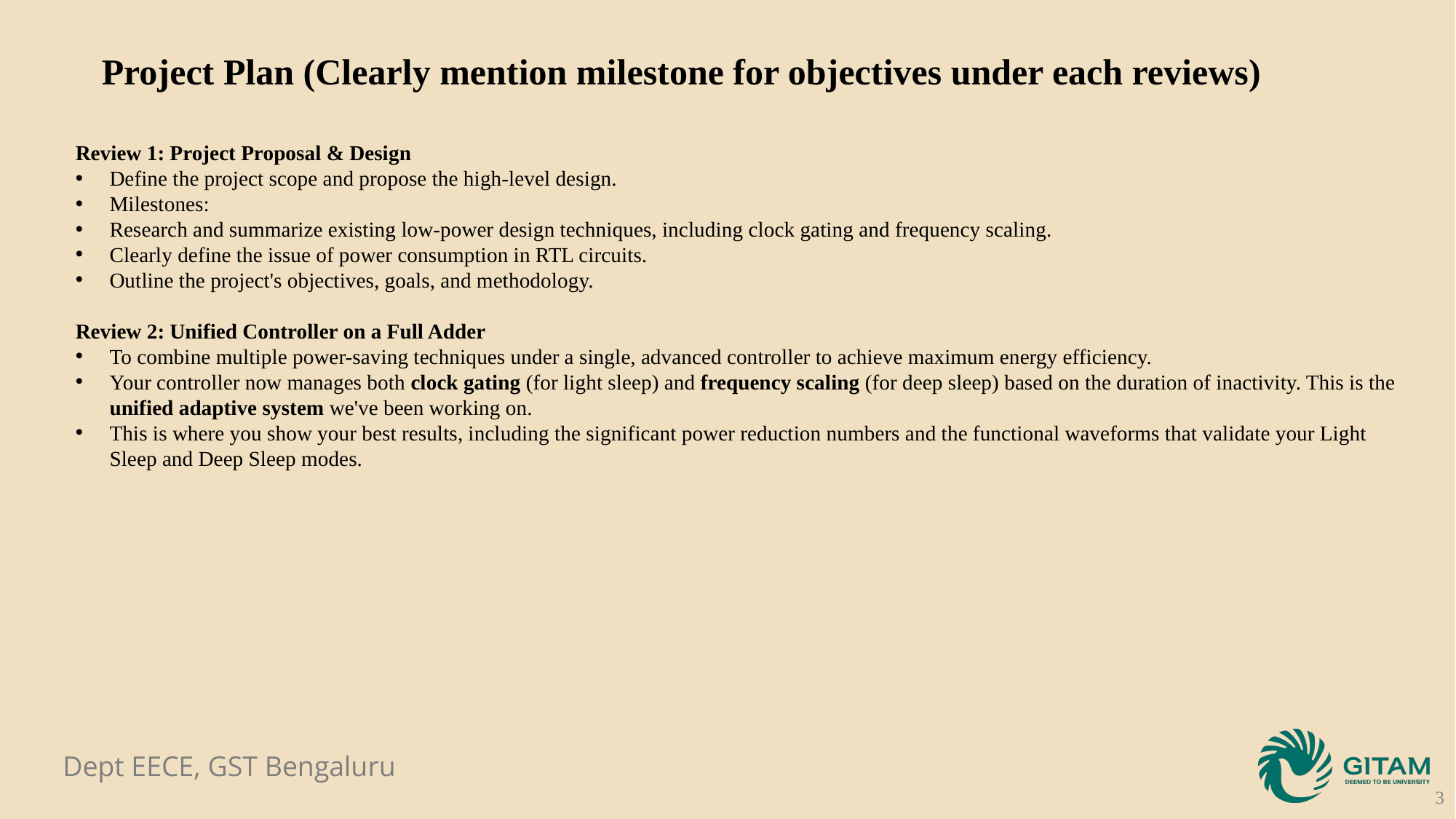

Project Plan (Clearly mention milestone for objectives under each reviews)
Review 1: Project Proposal & Design
Define the project scope and propose the high-level design.
Milestones:
Research and summarize existing low-power design techniques, including clock gating and frequency scaling.
Clearly define the issue of power consumption in RTL circuits.
Outline the project's objectives, goals, and methodology.

Review 2: Unified Controller on a Full Adder
To combine multiple power-saving techniques under a single, advanced controller to achieve maximum energy efficiency.
Your controller now manages both clock gating (for light sleep) and frequency scaling (for deep sleep) based on the duration of inactivity. This is the unified adaptive system we've been working on.
This is where you show your best results, including the significant power reduction numbers and the functional waveforms that validate your Light Sleep and Deep Sleep modes.

3